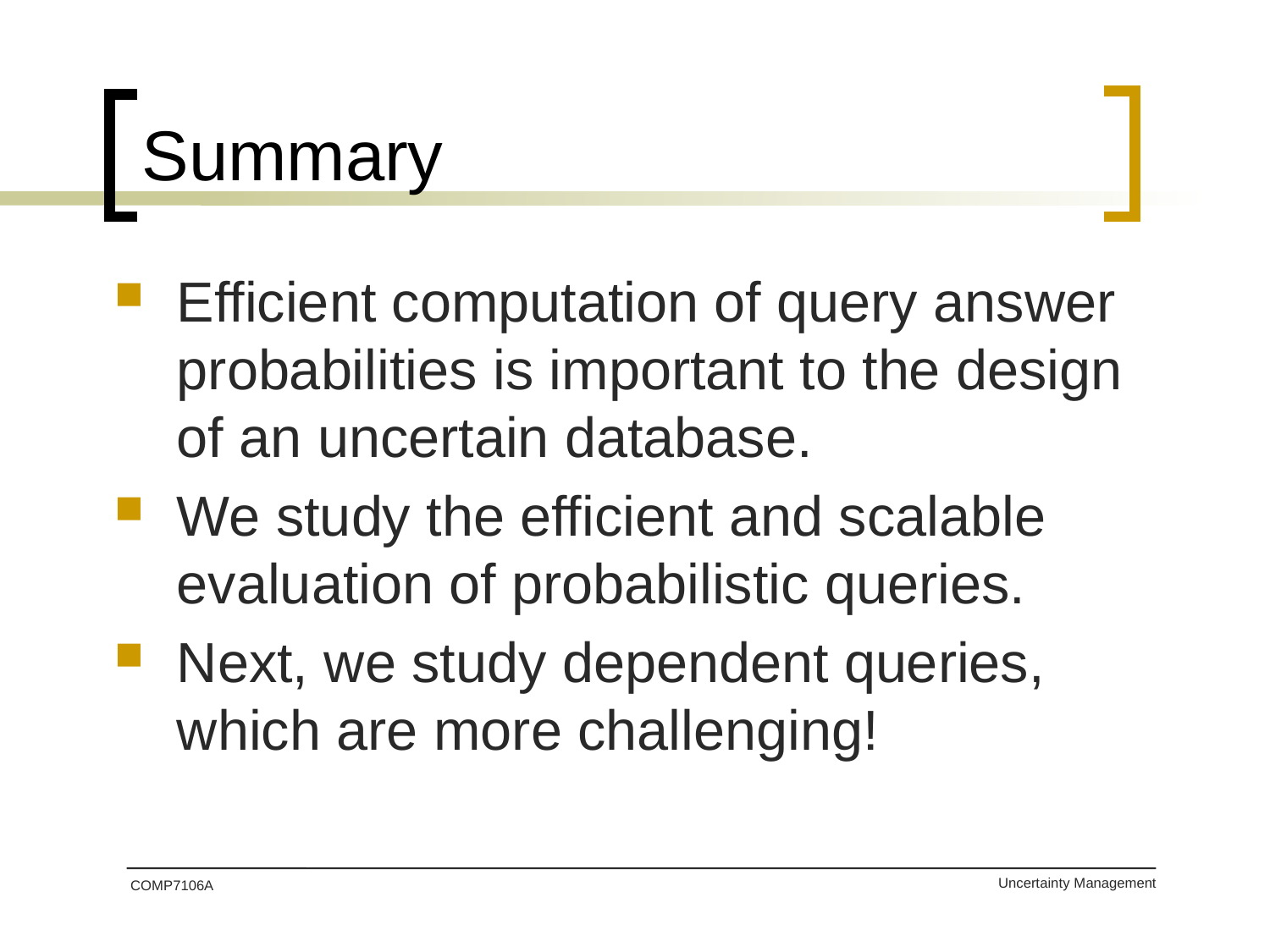

# Summary
Efficient computation of query answer probabilities is important to the design of an uncertain database.
We study the efficient and scalable evaluation of probabilistic queries.
Next, we study dependent queries, which are more challenging!
COMP7106A